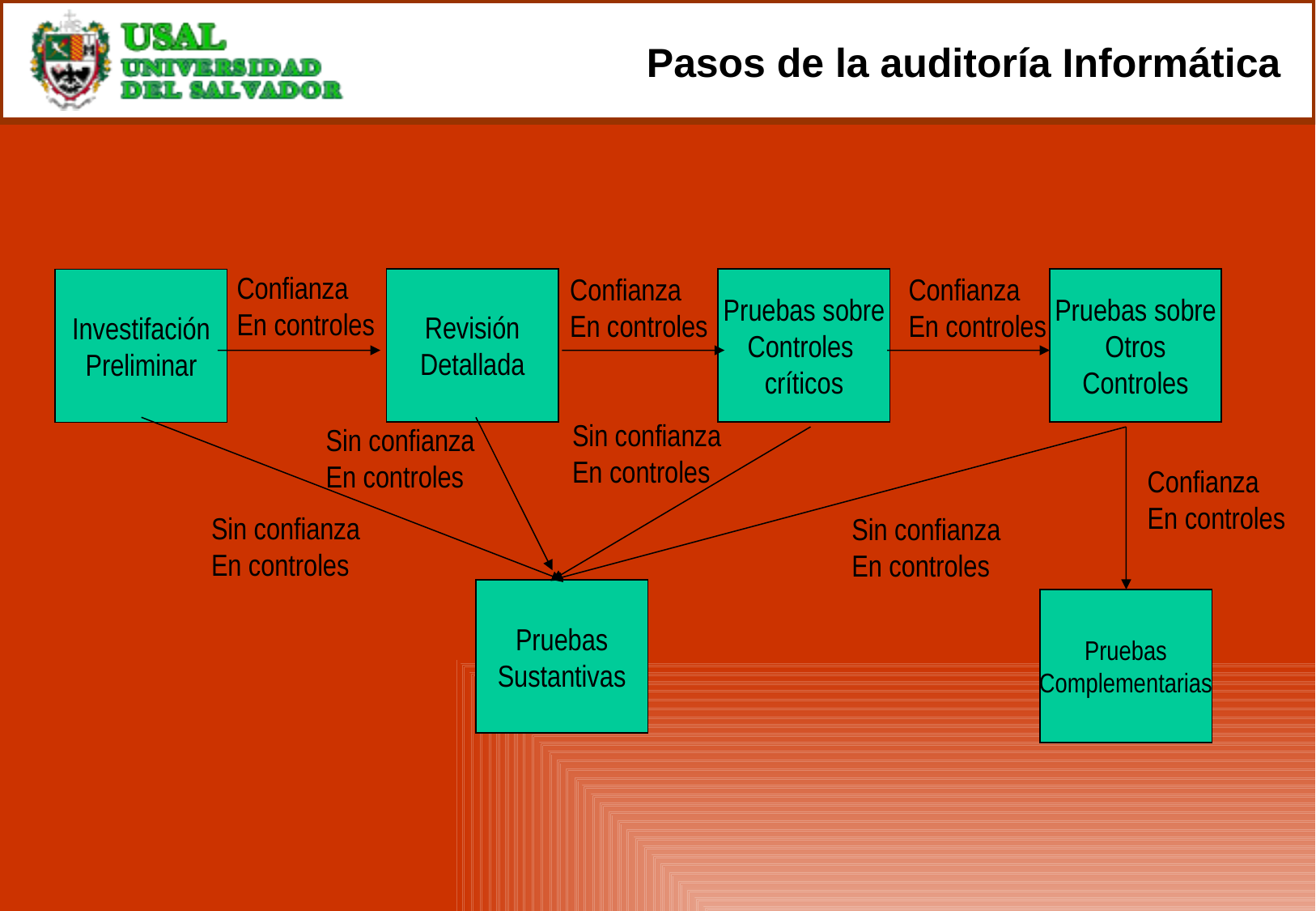

# Pasos de la auditoría Informática
Confianza
En controles
Confianza
En controles
Confianza
En controles
Revisión
Detallada
Pruebas sobre
Controles
críticos
Pruebas sobre
Otros
Controles
Investifación
Preliminar

Sin confianza
En controles
Sin confianza
En controles

Confianza
En controles
Sin confianza
En controles
Sin confianza
En controles
Pruebas
Sustantivas
Pruebas
Complementarias